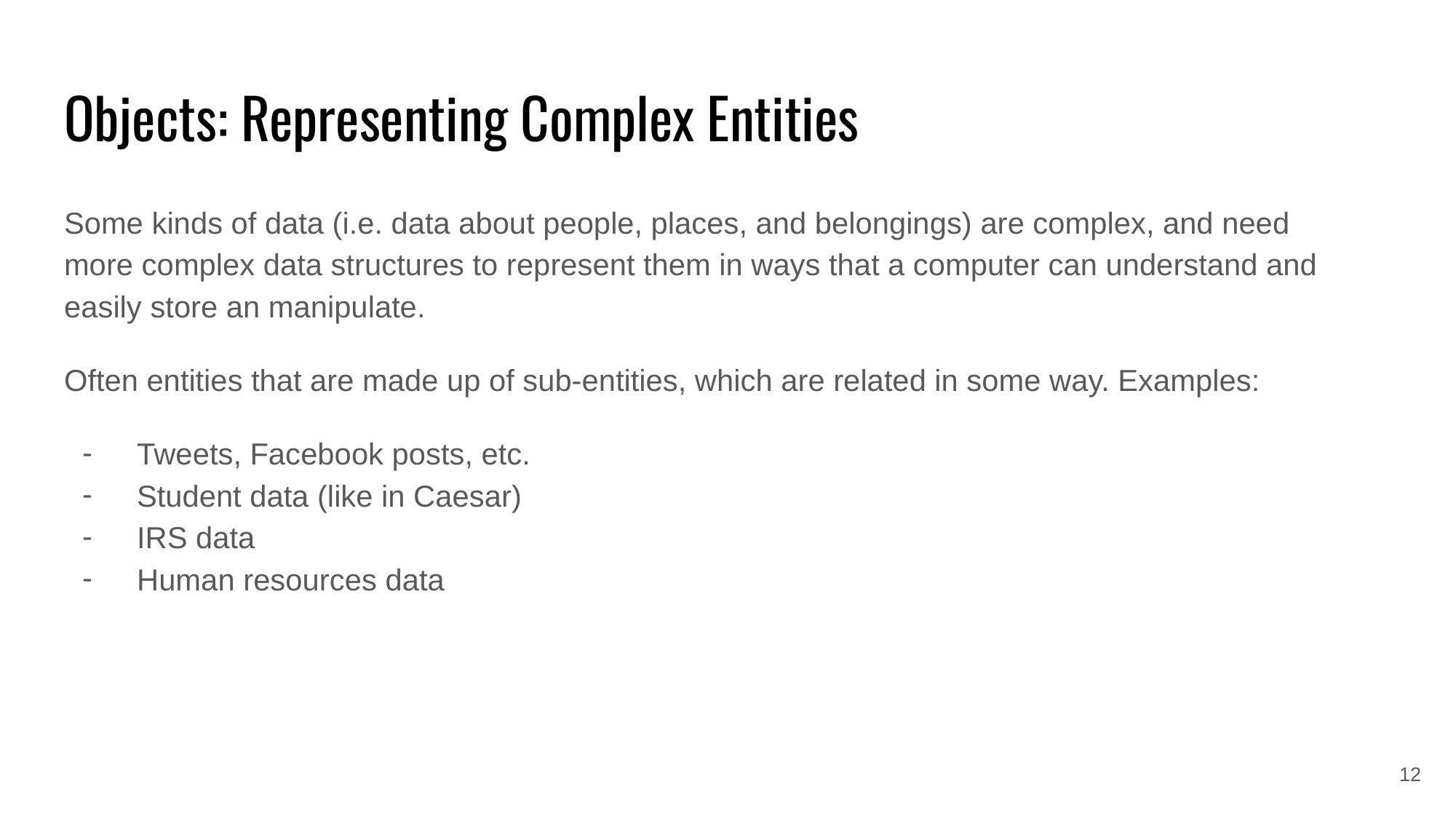

# Objects: Representing Complex Entities
Some kinds of data (i.e. data about people, places, and belongings) are complex, and need more complex data structures to represent them in ways that a computer can understand and easily store an manipulate.
Often entities that are made up of sub-entities, which are related in some way. Examples:
Tweets, Facebook posts, etc.
Student data (like in Caesar)
IRS data
Human resources data
12